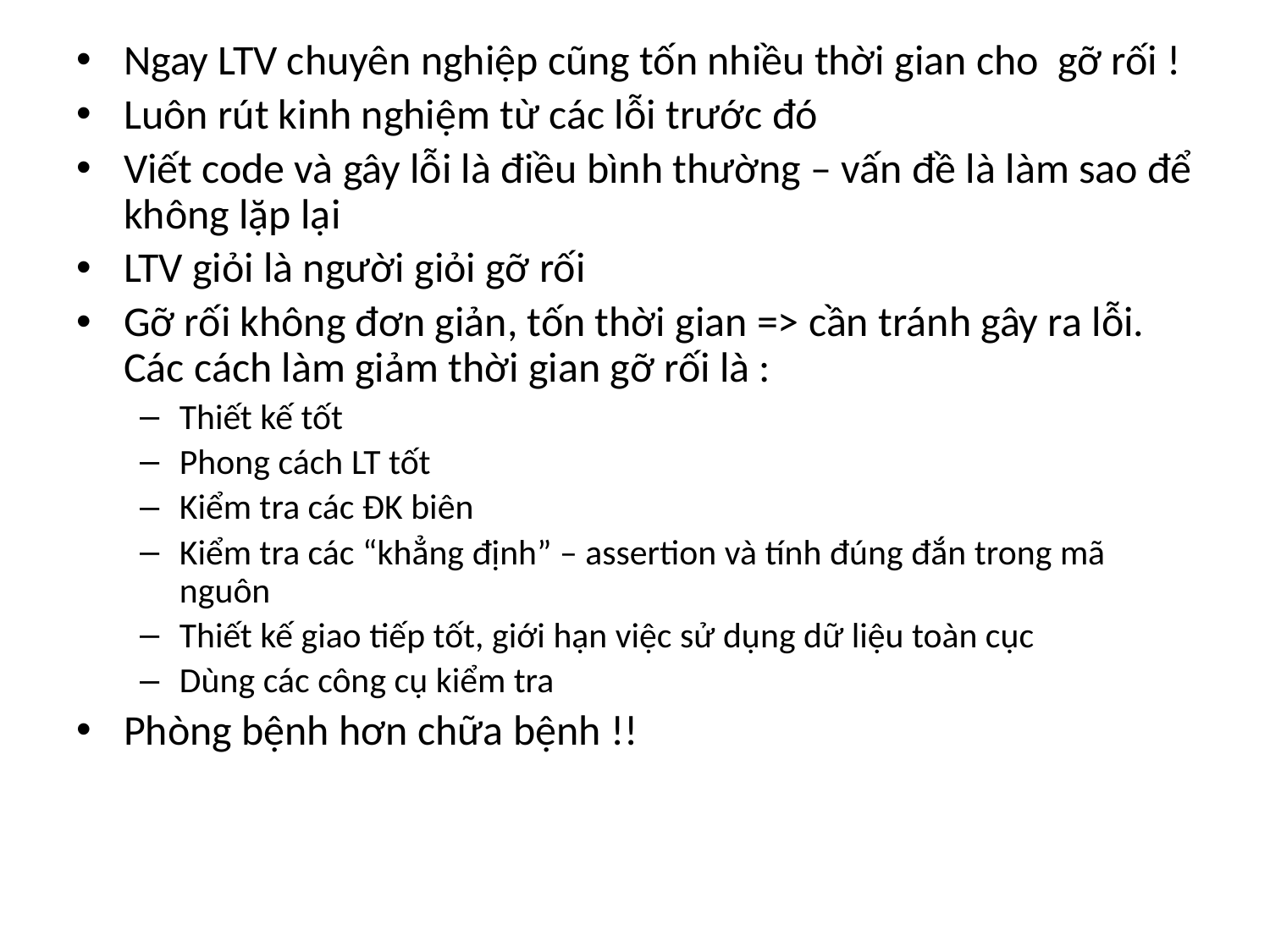

Ngay LTV chuyên nghiệp cũng tốn nhiều thời gian cho  gỡ rối !
Luôn rút kinh nghiệm từ các lỗi trước đó
Viết code và gây lỗi là điều bình thường – vấn đề là làm sao để không lặp lại
LTV giỏi là người giỏi gỡ rối
Gỡ rối không đơn giản, tốn thời gian => cần tránh gây ra lỗi. Các cách làm giảm thời gian gỡ rối là :
Thiết kế tốt
Phong cách LT tốt
Kiểm tra các ĐK biên
Kiểm tra các “khẳng định” – assertion và tính đúng đắn trong mã nguôn
Thiết kế giao tiếp tốt, giới hạn việc sử dụng dữ liệu toàn cục
Dùng các công cụ kiểm tra
Phòng bệnh hơn chữa bệnh !!